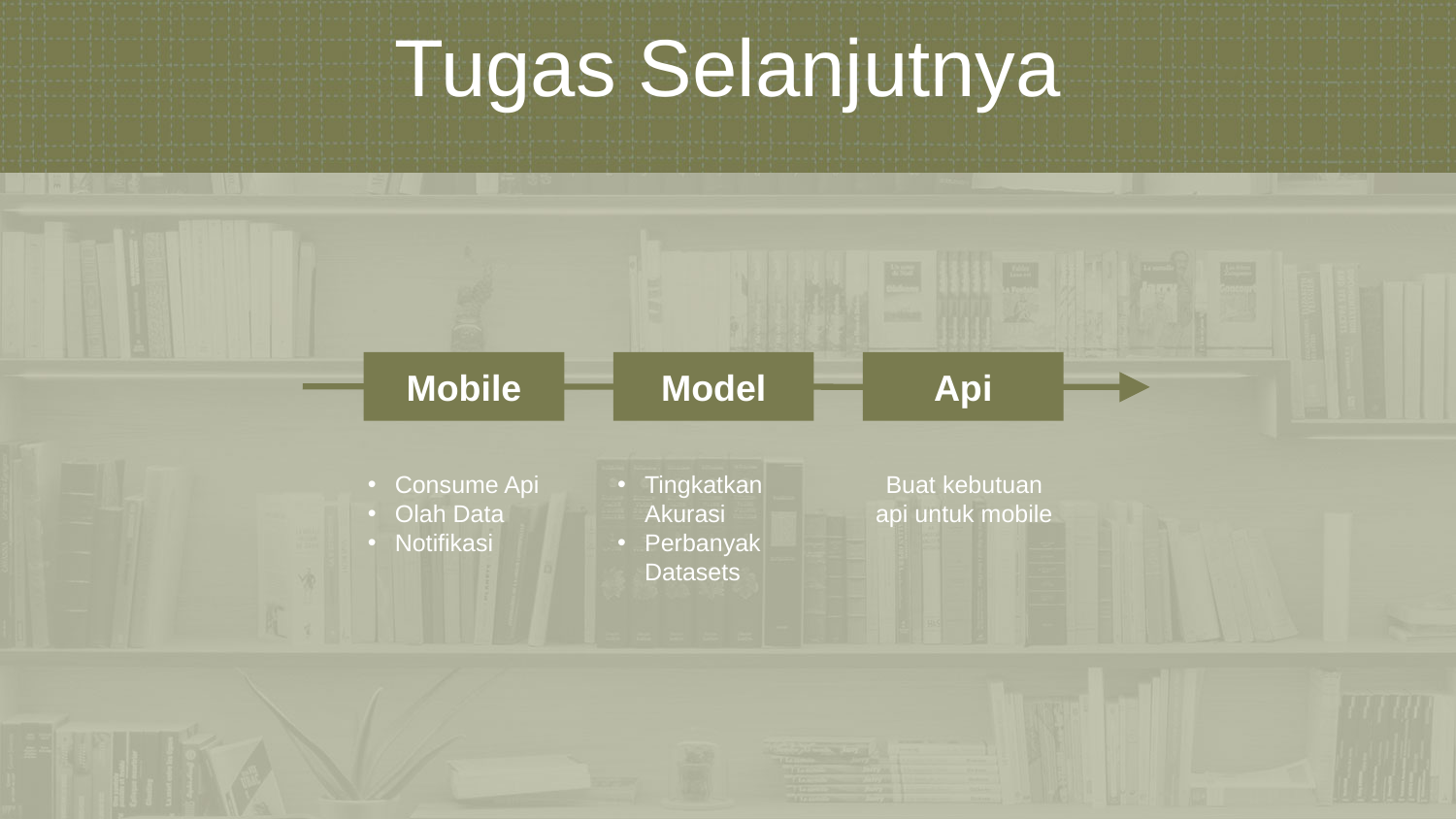

Tugas Selanjutnya
Mobile
Model
Api
Consume Api
Olah Data
Notifikasi
Tingkatkan Akurasi
Perbanyak Datasets
Buat kebutuan api untuk mobile